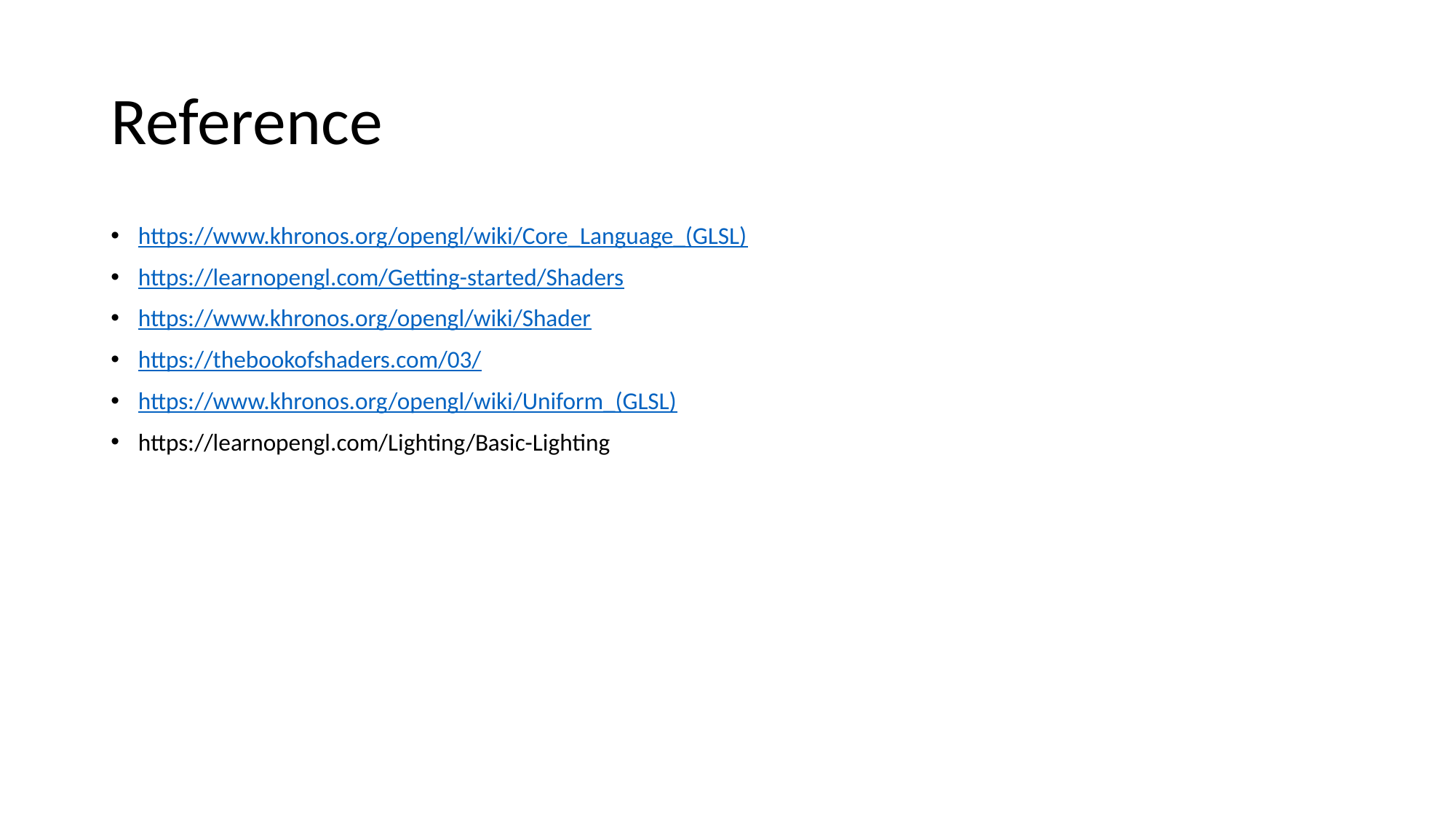

# Reference
https://www.khronos.org/opengl/wiki/Core_Language_(GLSL)
https://learnopengl.com/Getting-started/Shaders
https://www.khronos.org/opengl/wiki/Shader
https://thebookofshaders.com/03/
https://www.khronos.org/opengl/wiki/Uniform_(GLSL)
https://learnopengl.com/Lighting/Basic-Lighting